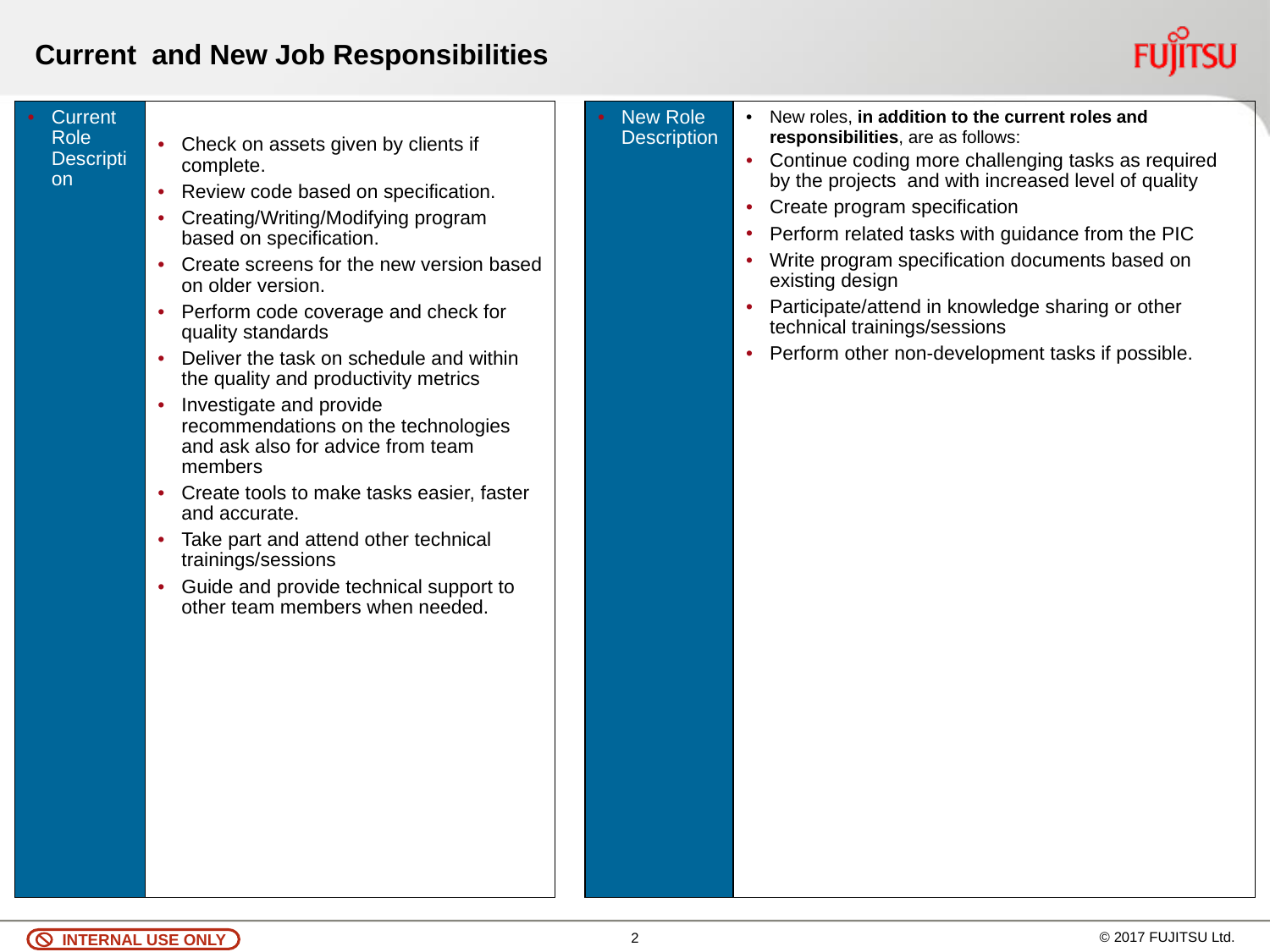

Current  and New Job Responsibilities
| Current Role Description | Check on assets given by clients if complete. Review code based on specification. Creating/Writing/Modifying program based on specification. Create screens for the new version based on older version. Perform code coverage and check for quality standards Deliver the task on schedule and within the quality and productivity metrics Investigate and provide recommendations on the technologies and ask also for advice from team members Create tools to make tasks easier, faster and accurate. Take part and attend other technical trainings/sessions Guide and provide technical support to other team members when needed. |
| --- | --- |
| New Role Description | New roles, in addition to the current roles and responsibilities, are as follows: Continue coding more challenging tasks as required by the projects and with increased level of quality Create program specification Perform related tasks with guidance from the PIC Write program specification documents based on existing design Participate/attend in knowledge sharing or other technical trainings/sessions Perform other non-development tasks if possible. |
| --- | --- |